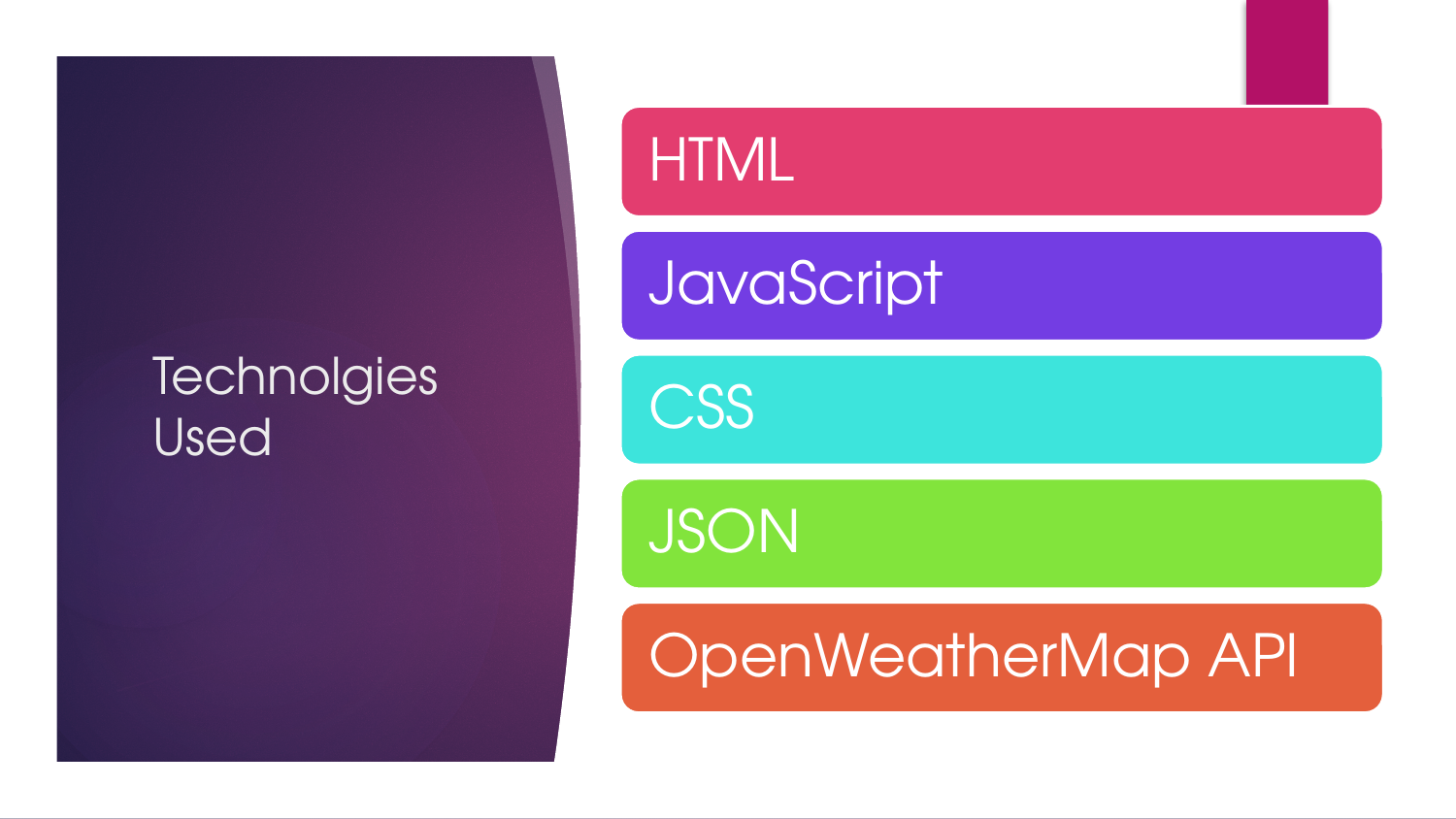

HTML
JavaScript
CSS
JSON
OpenWeatherMap API
# Technolgies Used